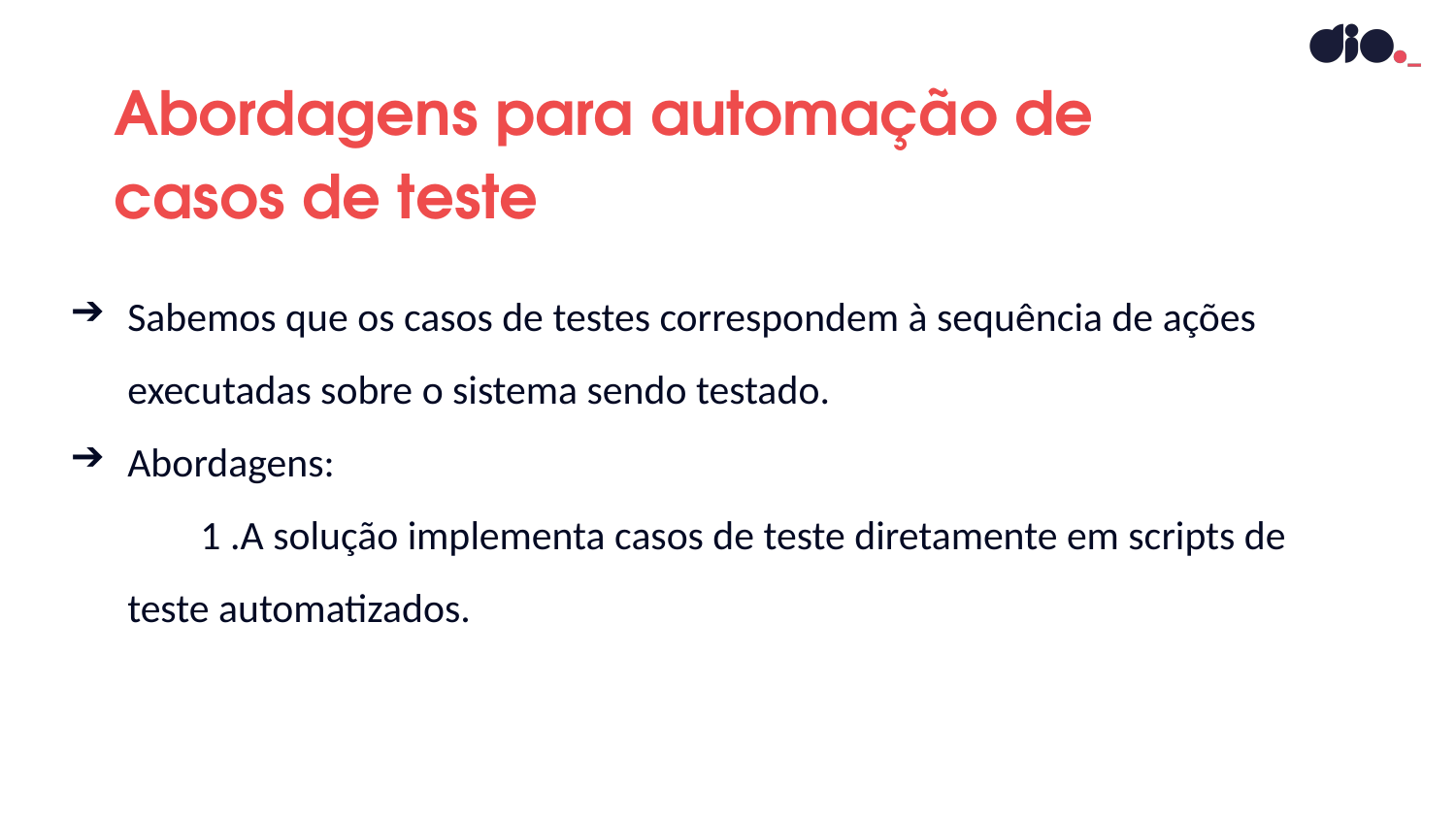

Abordagens para automação de casos de teste
Sabemos que os casos de testes correspondem à sequência de ações executadas sobre o sistema sendo testado.
Abordagens:
1 .A solução implementa casos de teste diretamente em scripts de teste automatizados.